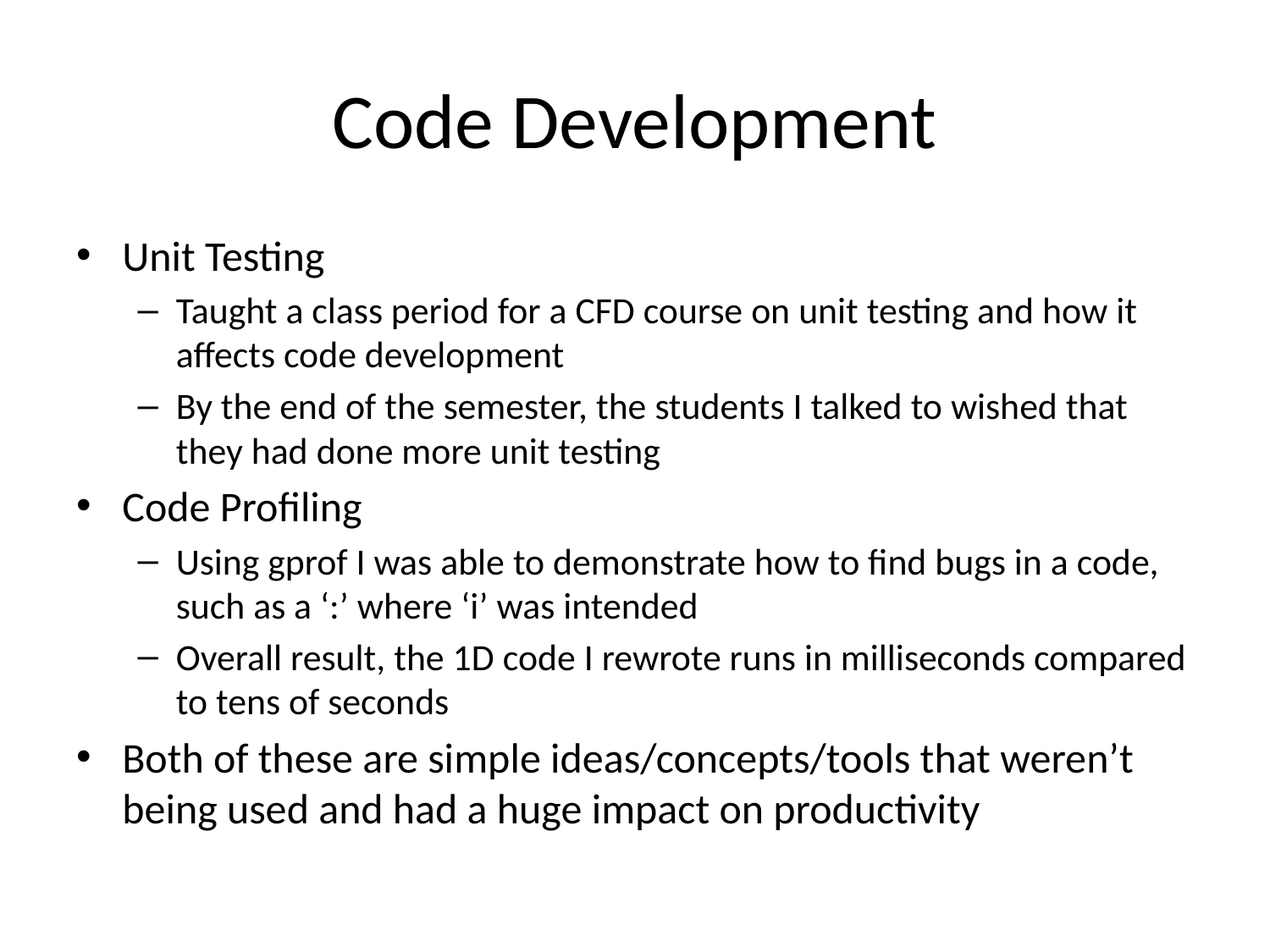

# Code Development
Unit Testing
Taught a class period for a CFD course on unit testing and how it affects code development
By the end of the semester, the students I talked to wished that they had done more unit testing
Code Profiling
Using gprof I was able to demonstrate how to find bugs in a code, such as a ‘:’ where ‘i’ was intended
Overall result, the 1D code I rewrote runs in milliseconds compared to tens of seconds
Both of these are simple ideas/concepts/tools that weren’t being used and had a huge impact on productivity